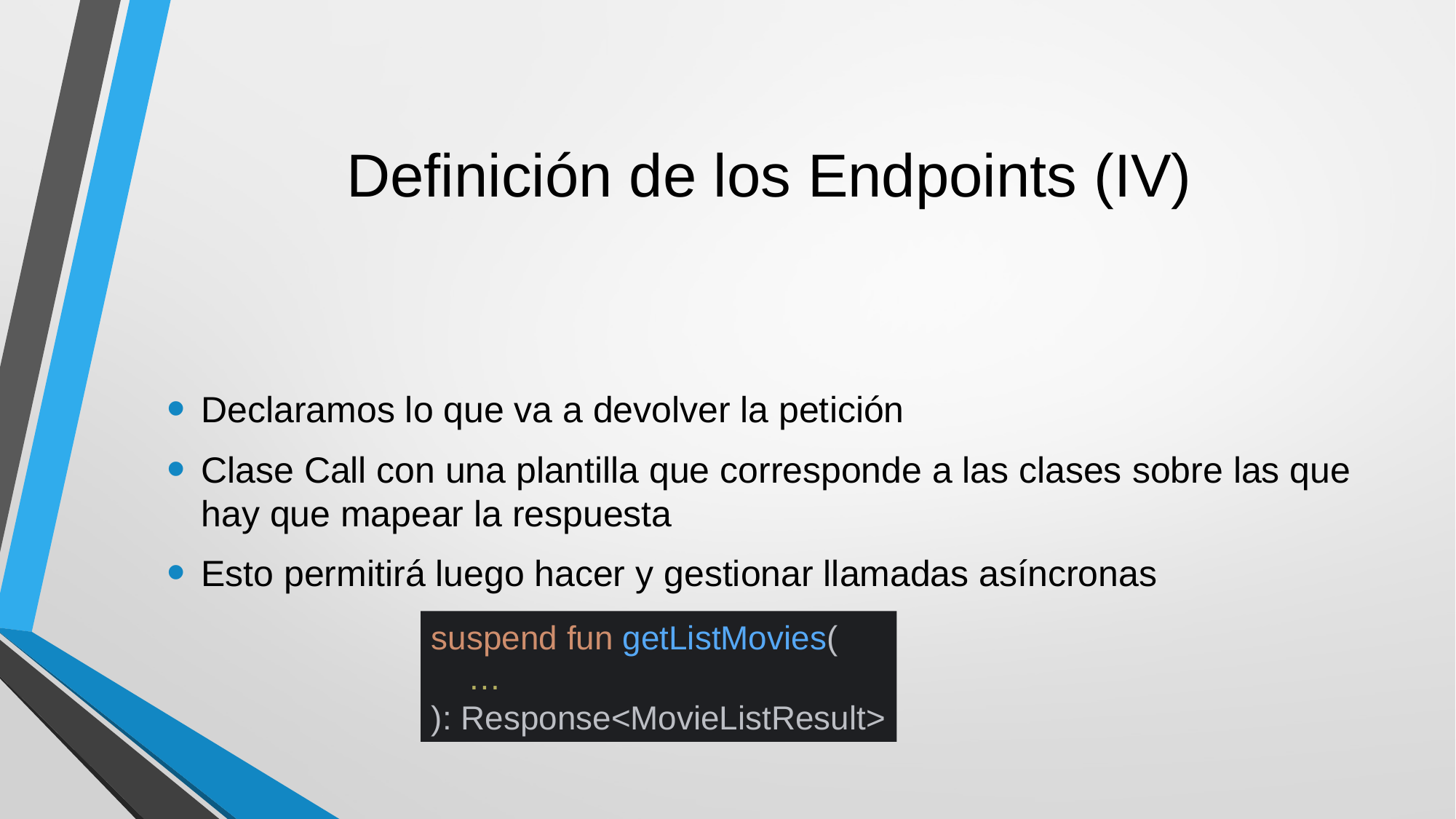

# Definición de los Endpoints (IV)
Declaramos lo que va a devolver la petición
Clase Call con una plantilla que corresponde a las clases sobre las que hay que mapear la respuesta
Esto permitirá luego hacer y gestionar llamadas asíncronas
suspend fun getListMovies(
    …
): Response<MovieListResult>